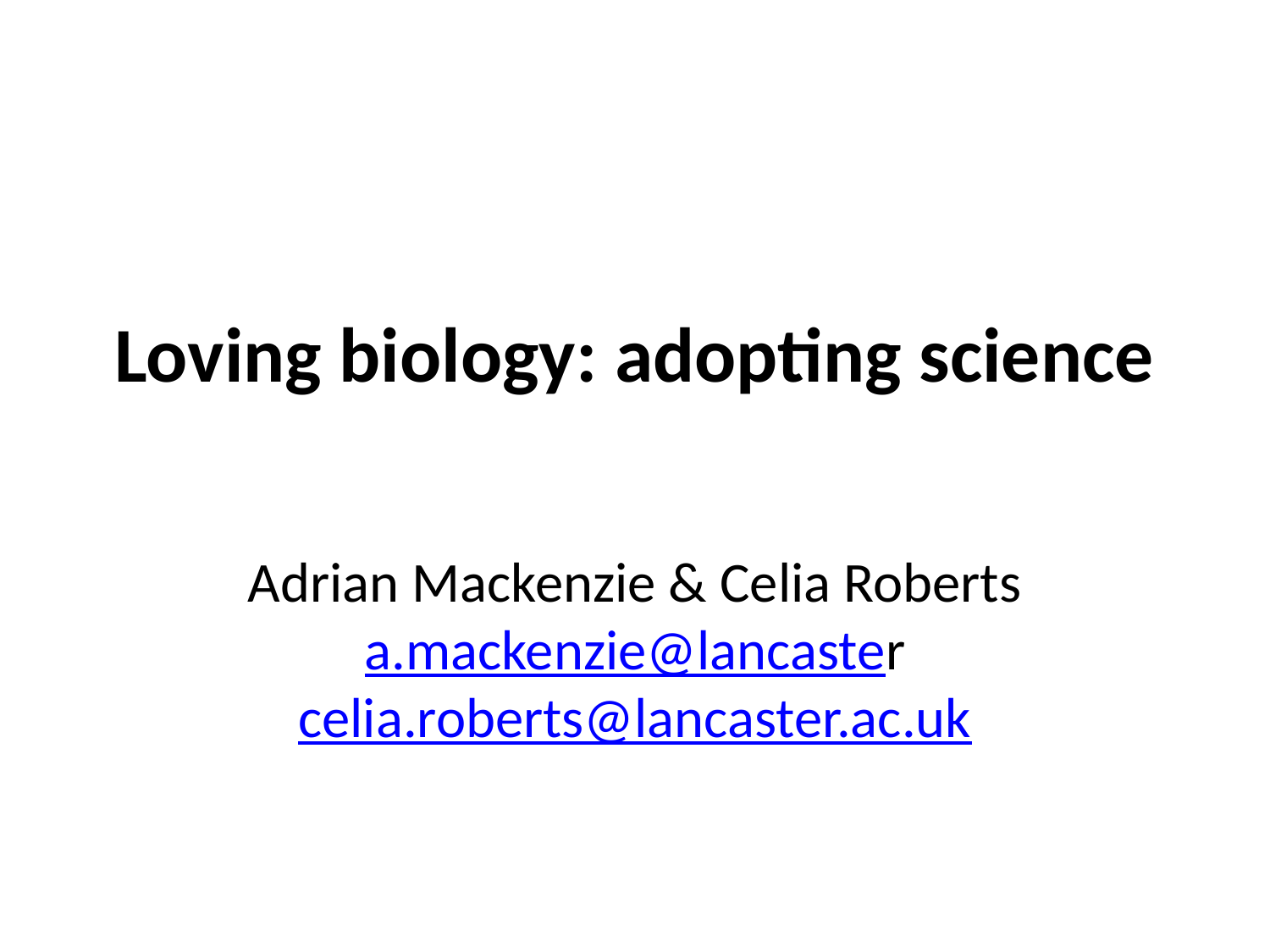

# Loving biology: adopting science
Adrian Mackenzie & Celia Roberts
a.mackenzie@lancaster
celia.roberts@lancaster.ac.uk